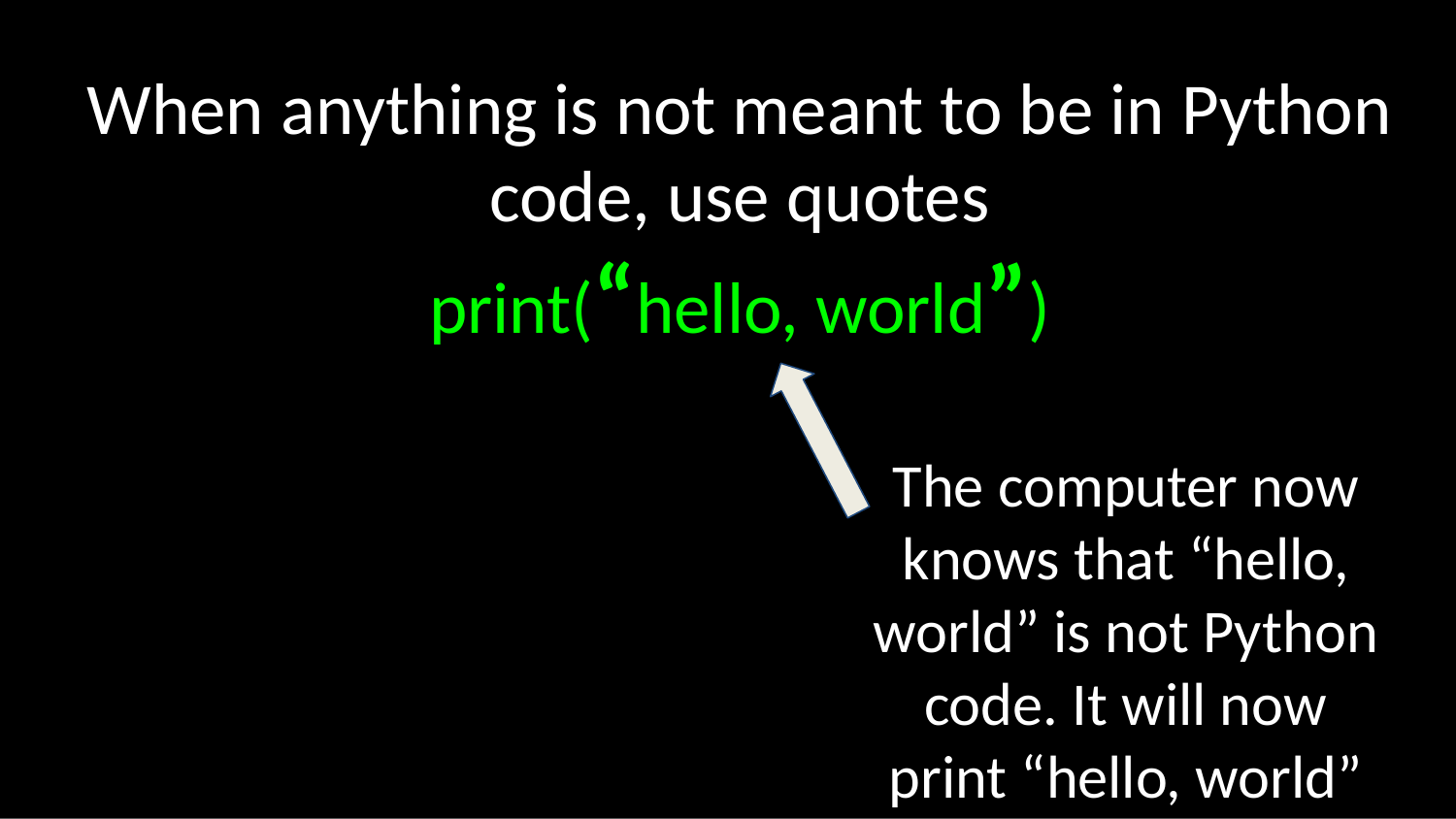

When anything is not meant to be in Python code, use quotes
print(“hello, world”)

The computer now knows that “hello, world” is not Python code. It will now print “hello, world”